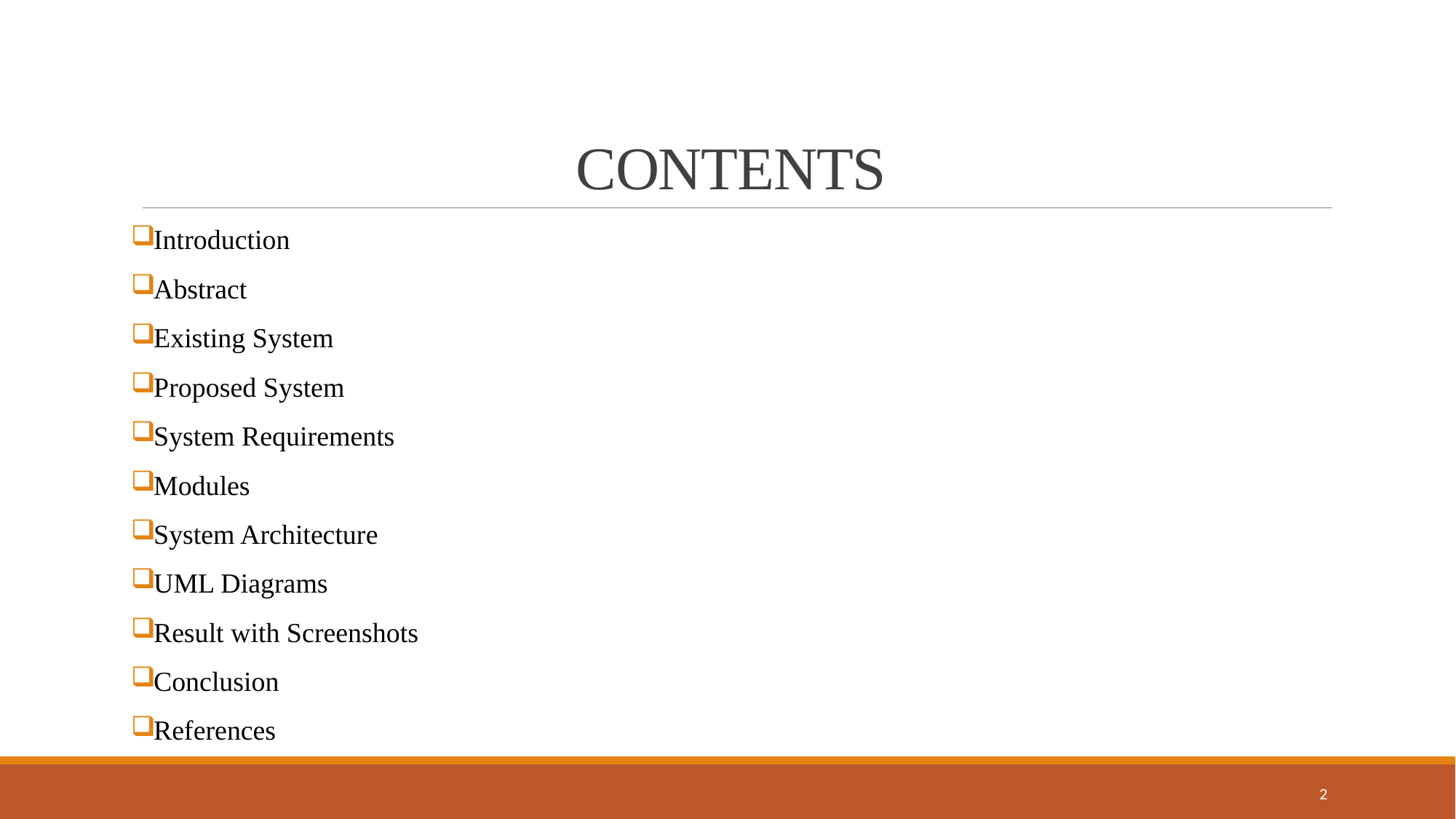

# CONTENTS
Introduction
Abstract
Existing System
Proposed System
System Requirements
Modules
System Architecture
UML Diagrams
Result with Screenshots
Conclusion
References

2